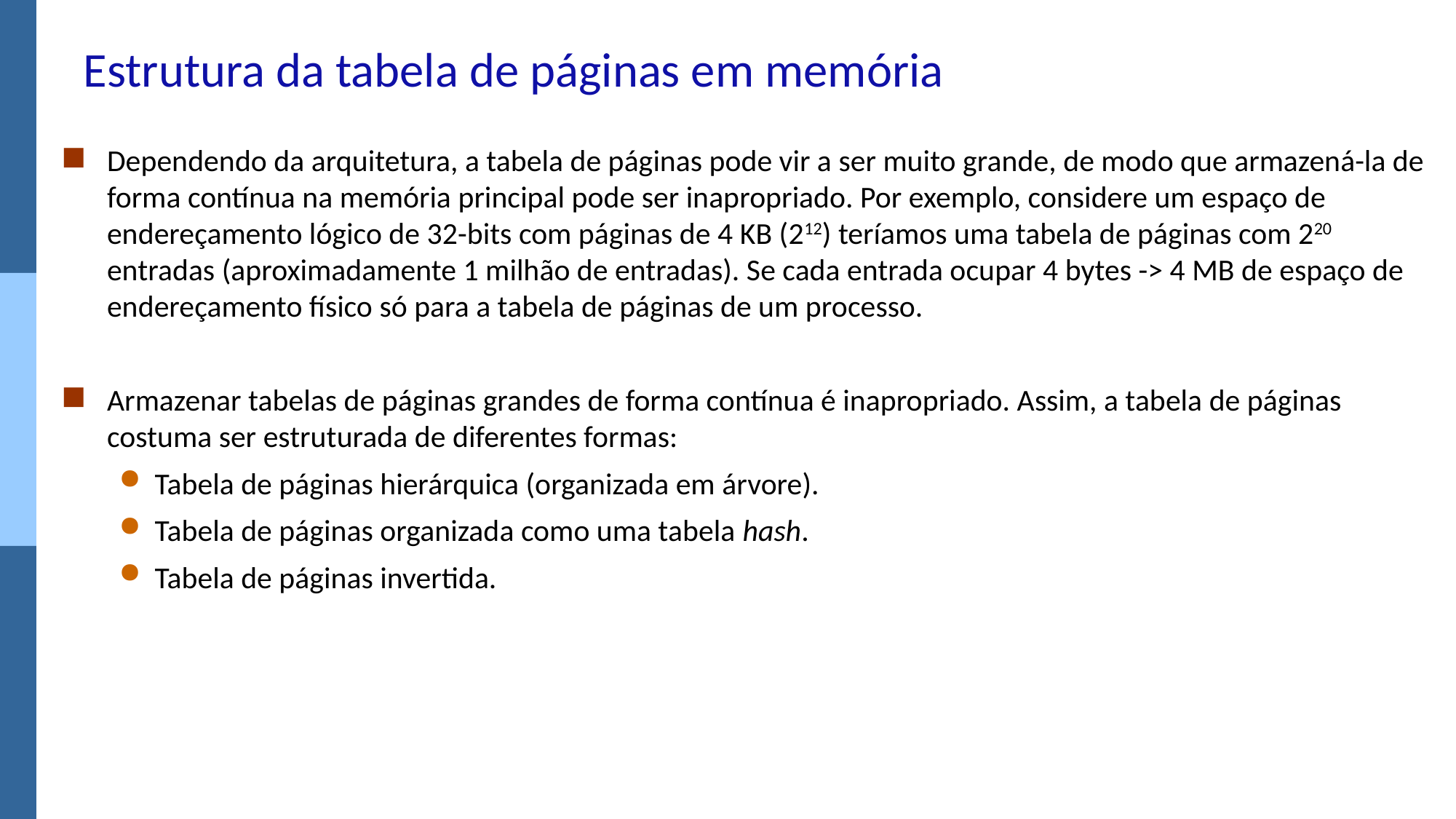

# Estrutura da tabela de páginas em memória
Dependendo da arquitetura, a tabela de páginas pode vir a ser muito grande, de modo que armazená-la de forma contínua na memória principal pode ser inapropriado. Por exemplo, considere um espaço de endereçamento lógico de 32-bits com páginas de 4 KB (212) teríamos uma tabela de páginas com 220 entradas (aproximadamente 1 milhão de entradas). Se cada entrada ocupar 4 bytes -> 4 MB de espaço de endereçamento físico só para a tabela de páginas de um processo.

Armazenar tabelas de páginas grandes de forma contínua é inapropriado. Assim, a tabela de páginas costuma ser estruturada de diferentes formas:
Tabela de páginas hierárquica (organizada em árvore).
Tabela de páginas organizada como uma tabela hash.
Tabela de páginas invertida.